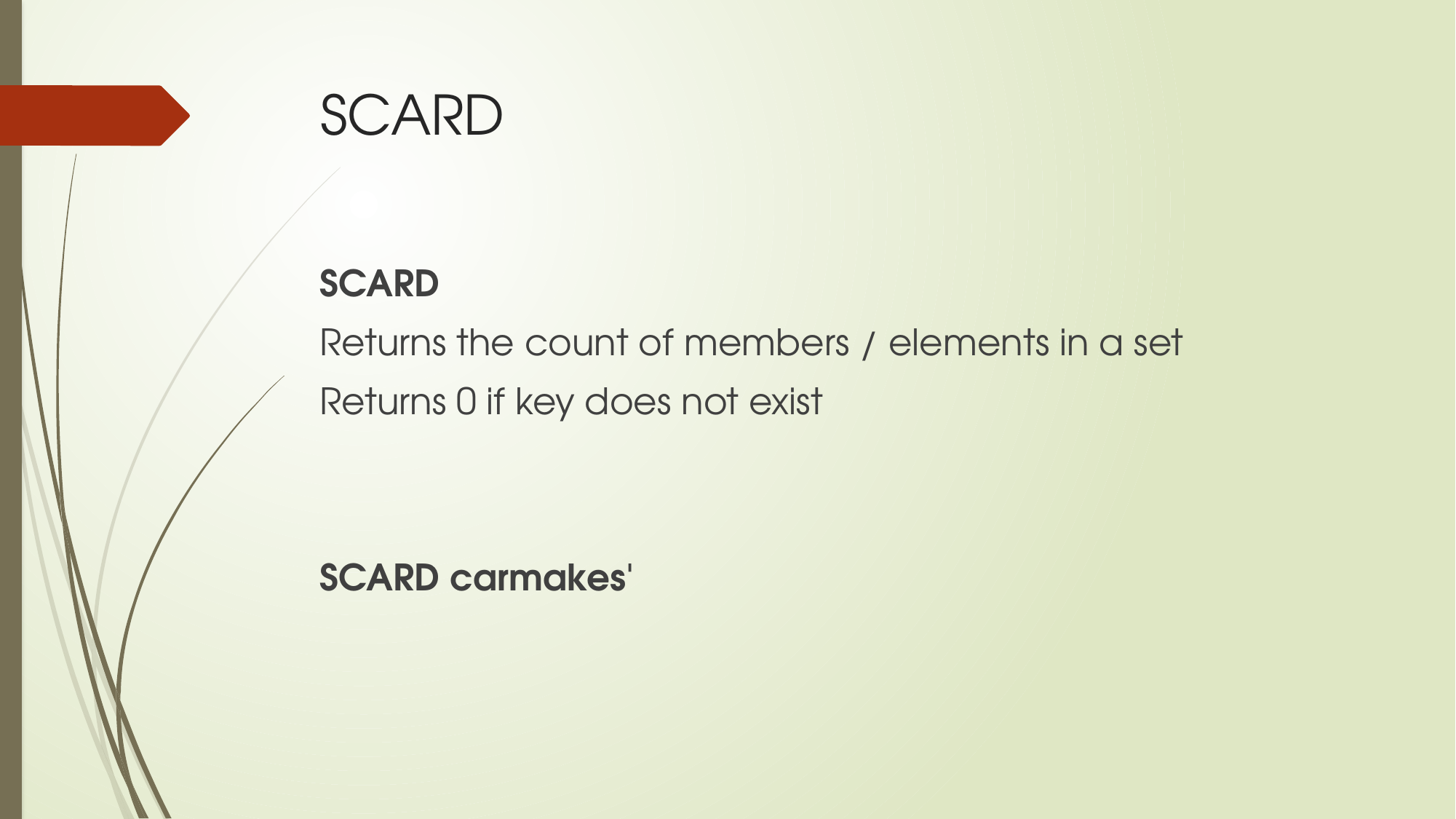

# SCARD
SCARD
Returns the count of members / elements in a set
Returns 0 if key does not exist

SCARD carmakes'